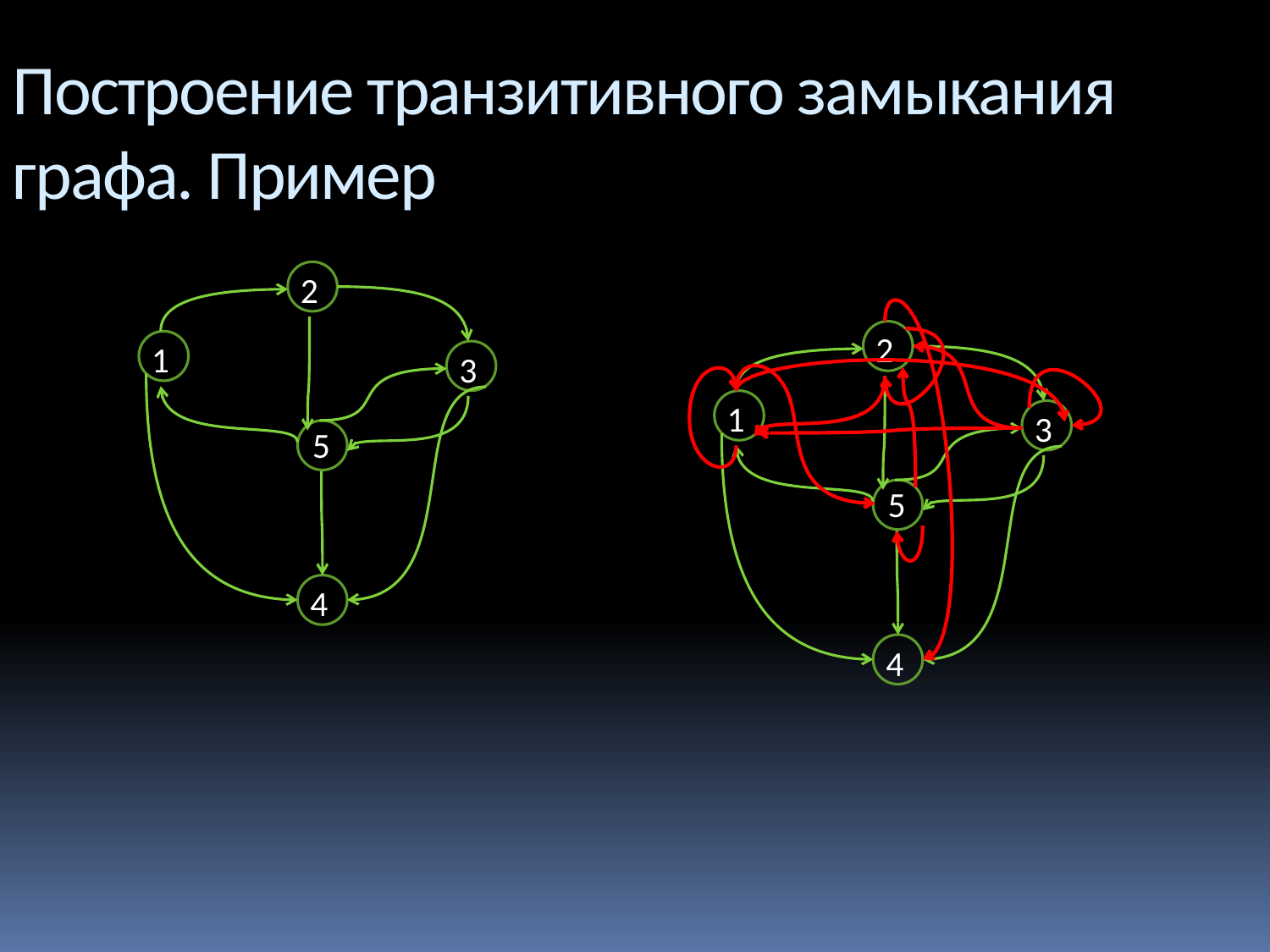

Построение транзитивного замыкания графа. Пример

2

2

1

3

1

3
5

5

4

4